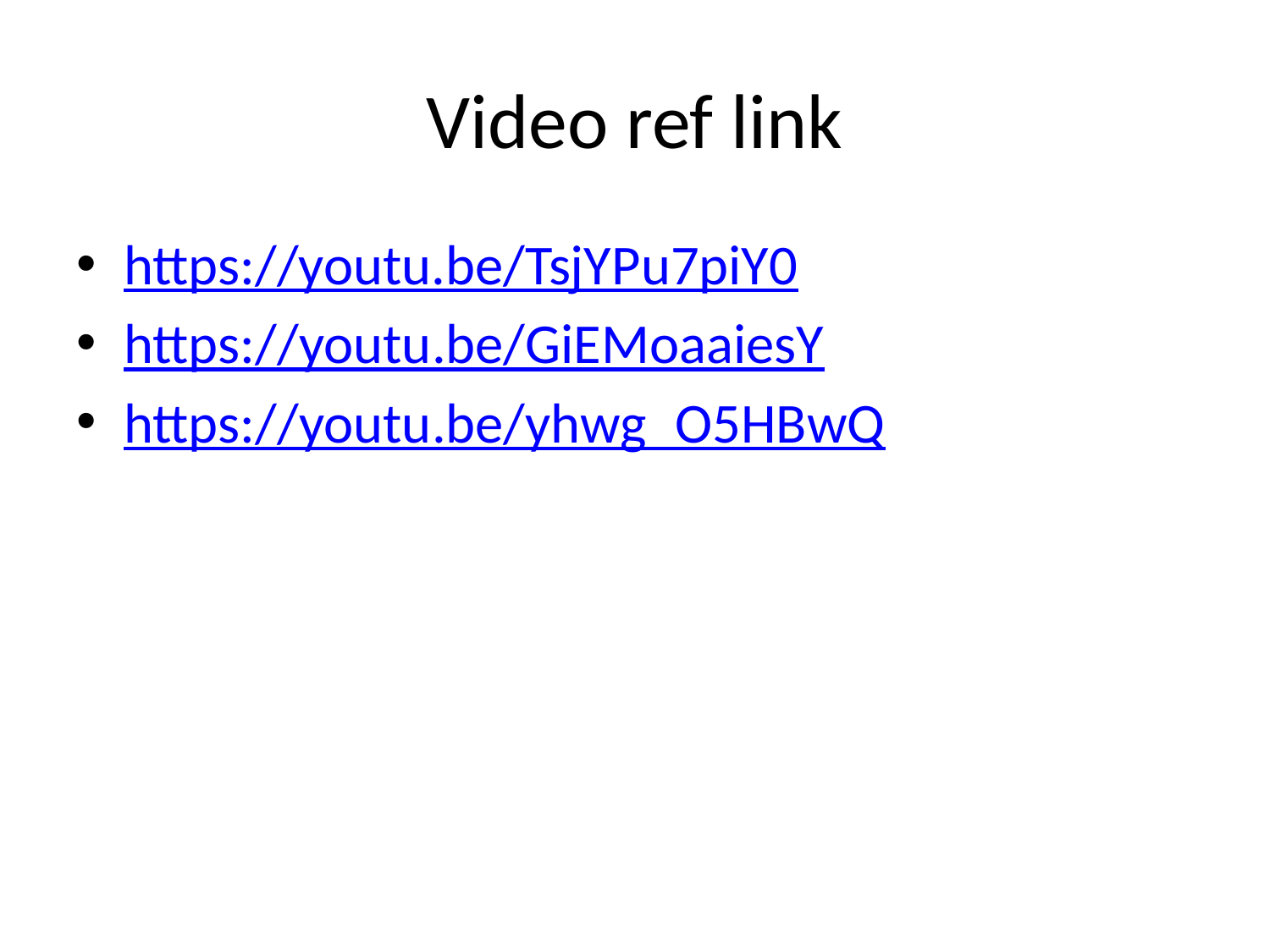

# Video ref link
https://youtu.be/TsjYPu7piY0
https://youtu.be/GiEMoaaiesY
https://youtu.be/yhwg_O5HBwQ